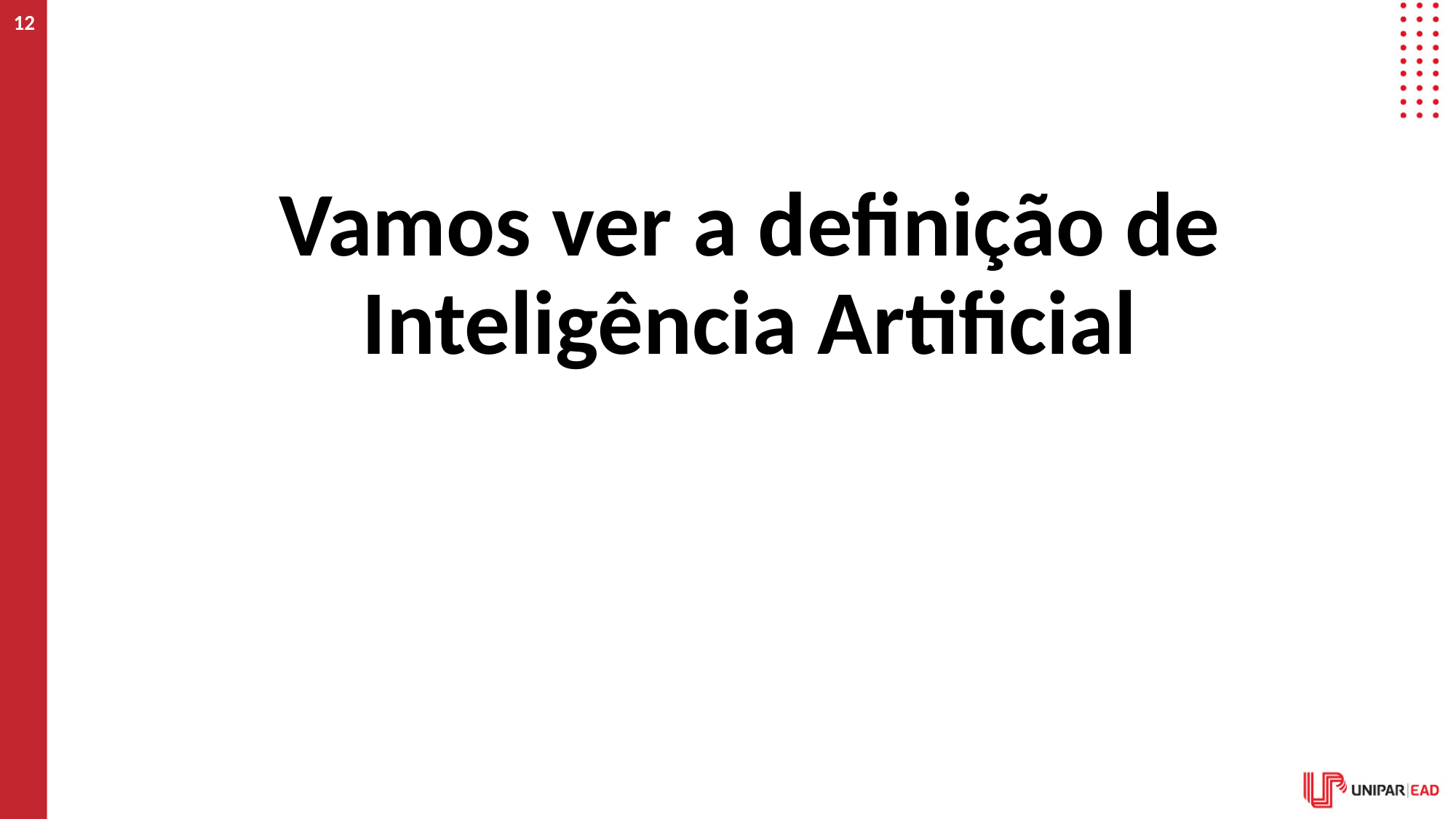

12
#
Vamos ver a definição de Inteligência Artificial